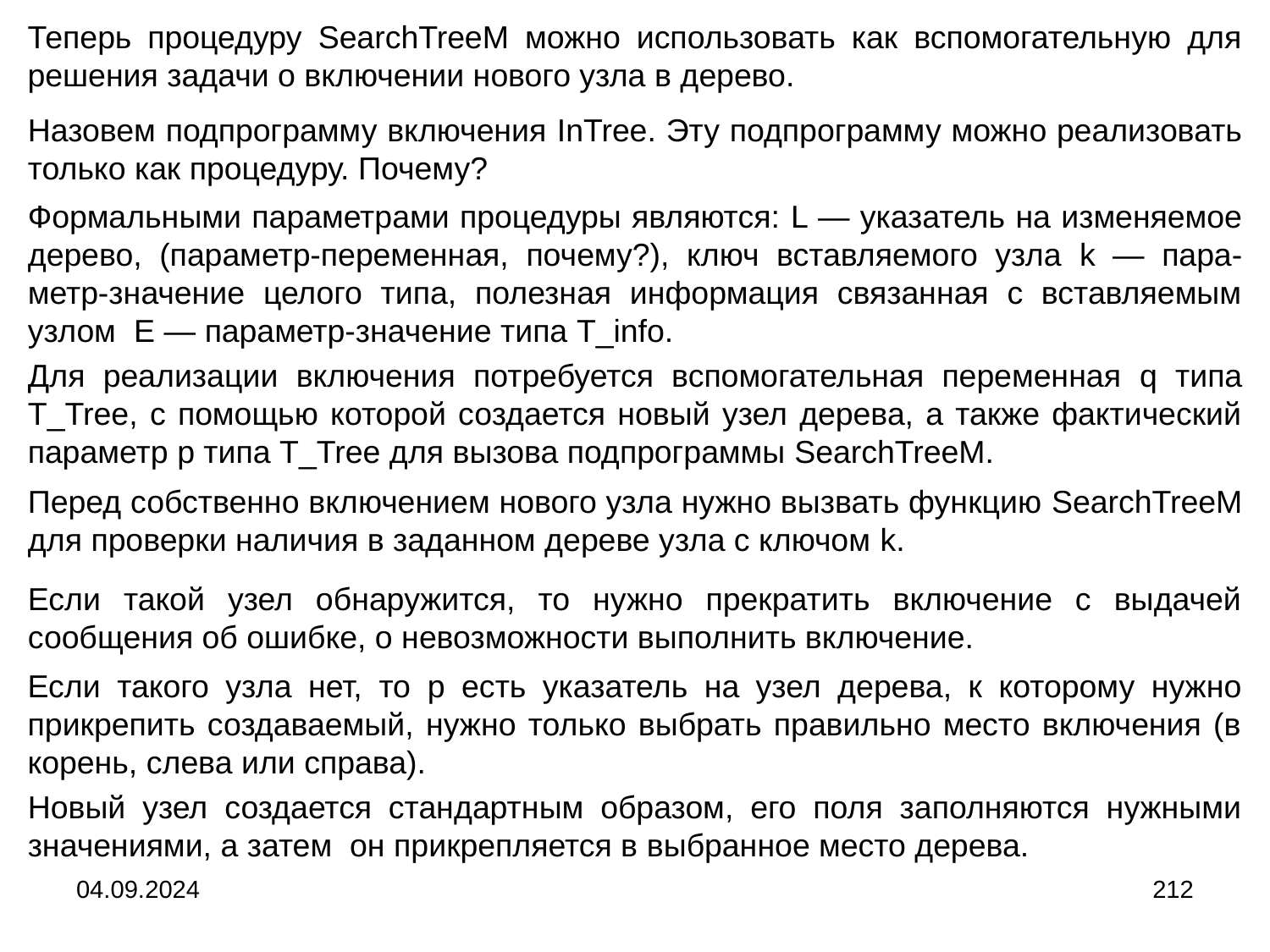

Теперь процедуру SearchTreeM можно использовать как вспомогательную для решения задачи о включении нового узла в дерево.
Назовем подпрограмму включения InTree. Эту подпрограмму можно реализовать только как процедуру. Почему?
Формальными параметрами процедуры являются: L ― указатель на изменяемое дерево, (параметр-переменная, почему?), ключ вставляемого узла k ― пара-метр-значение целого типа, полезная информация связанная с вставляемым узлом  E ― параметр-значение типа T_info.
Для реализации включения потребуется вспомогательная переменная q типа T_Tree, с помощью которой создается новый узел дерева, а также фактический параметр p типа T_Tree для вызова подпрограммы SearchTreeM.
Перед собственно включением нового узла нужно вызвать функцию SearchTreeM для проверки наличия в заданном дереве узла с ключом k.
Если такой узел обнаружится, то нужно прекратить включение с выдачей сообщения об ошибке, о невозможности выполнить включение.
Если такого узла нет, то p есть указатель на узел дерева, к которому нужно прикрепить создаваемый, нужно только выбрать правильно место включения (в корень, слева или справа).
Новый узел создается стандартным образом, его поля заполняются нужными значениями, а затем  он прикрепляется в выбранное место дерева.
04.09.2024
212